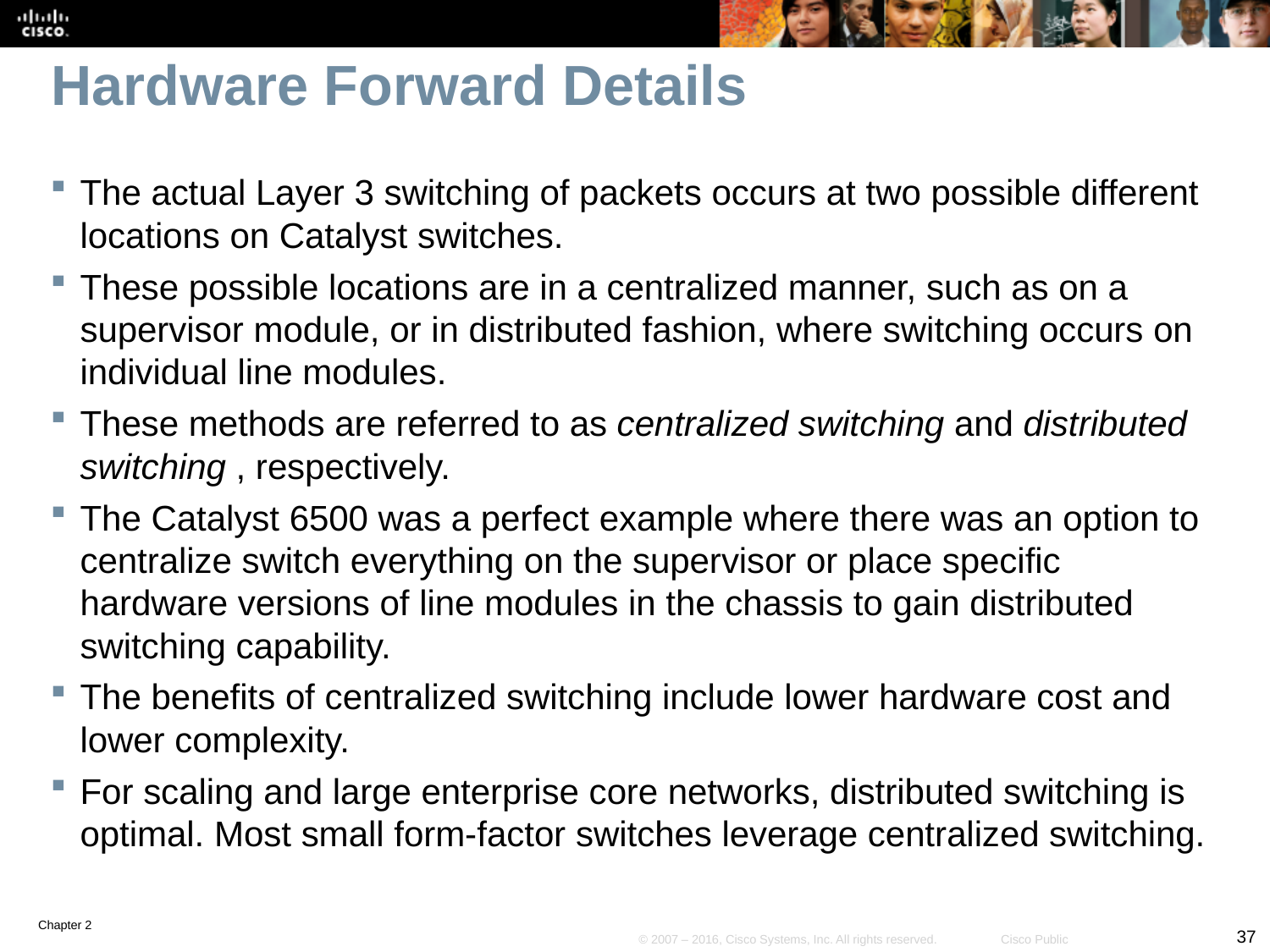

# Hardware Forward Details
The actual Layer 3 switching of packets occurs at two possible different locations on Catalyst switches.
These possible locations are in a centralized manner, such as on a supervisor module, or in distributed fashion, where switching occurs on individual line modules.
These methods are referred to as centralized switching and distributed switching , respectively.
The Catalyst 6500 was a perfect example where there was an option to centralize switch everything on the supervisor or place specific hardware versions of line modules in the chassis to gain distributed switching capability.
The benefits of centralized switching include lower hardware cost and lower complexity.
For scaling and large enterprise core networks, distributed switching is optimal. Most small form-factor switches leverage centralized switching.